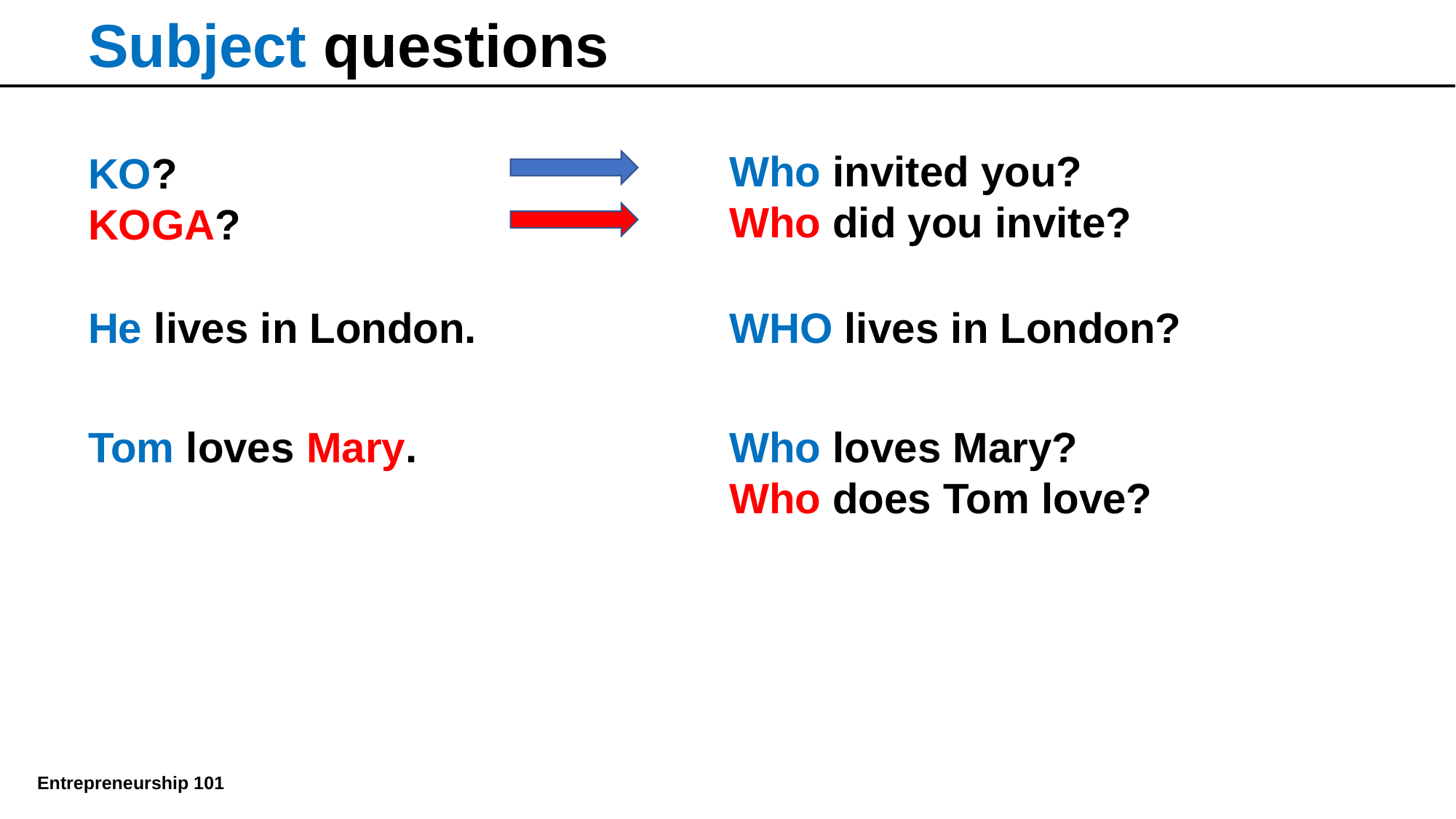

Subject questions
Who invited you?
Who did you invite?
KO?
KOGA?

He lives in London.
WHO lives in London?
Tom loves Mary.
Who loves Mary?
Who does Tom love?
Entrepreneurship 101